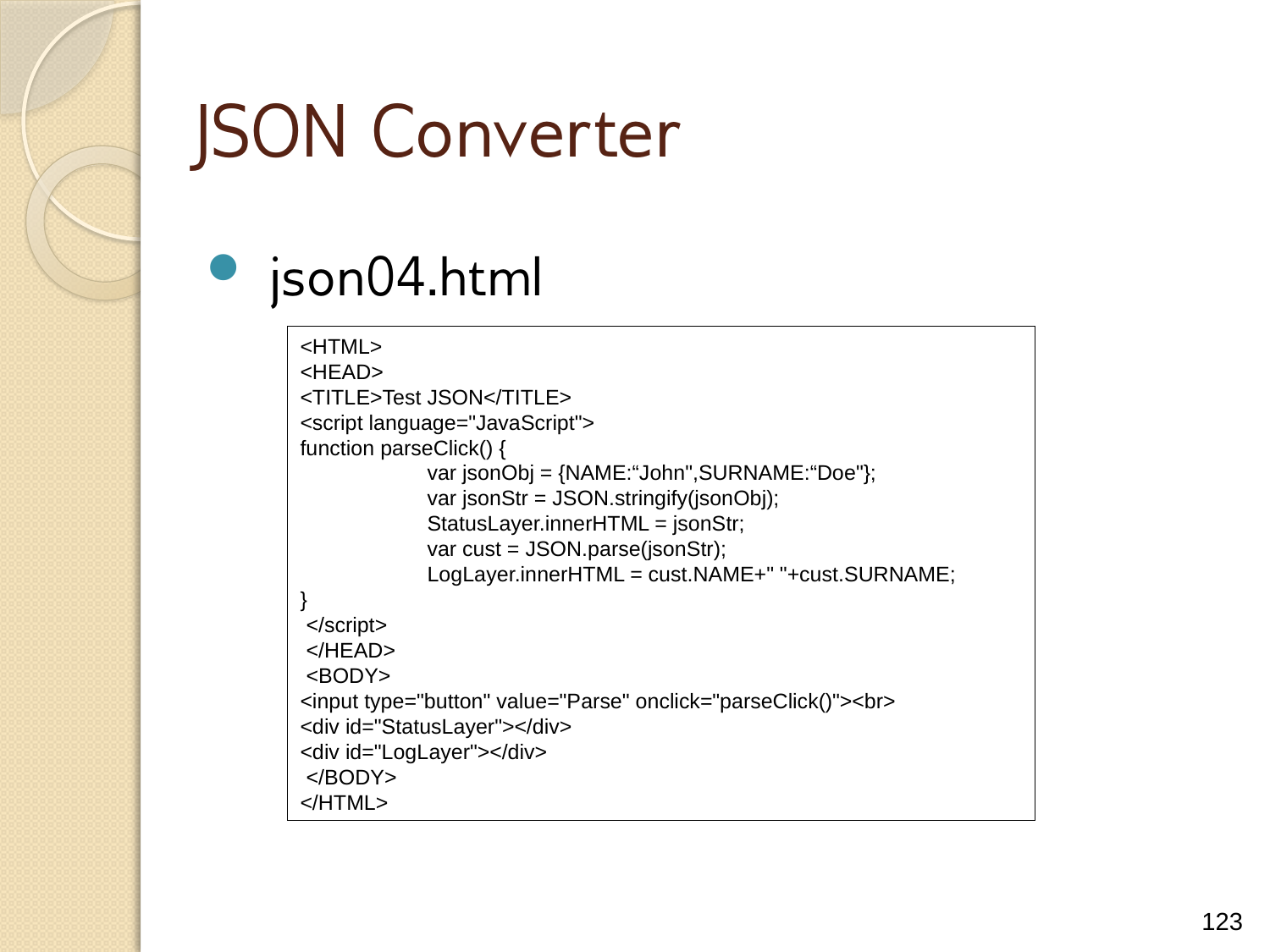

JSON Converter
json04.html
<HTML>
<HEAD>
<TITLE>Test JSON</TITLE>
<script language="JavaScript">
function parseClick() {
	var jsonObj = {NAME:“John",SURNAME:“Doe"};
	var jsonStr = JSON.stringify(jsonObj);
	StatusLayer.innerHTML = jsonStr;
	var cust = JSON.parse(jsonStr);
	LogLayer.innerHTML = cust.NAME+" "+cust.SURNAME;
}
 </script>
 </HEAD>
 <BODY>
<input type="button" value="Parse" onclick="parseClick()"><br>
<div id="StatusLayer"></div>
<div id="LogLayer"></div>
 </BODY>
</HTML>
123